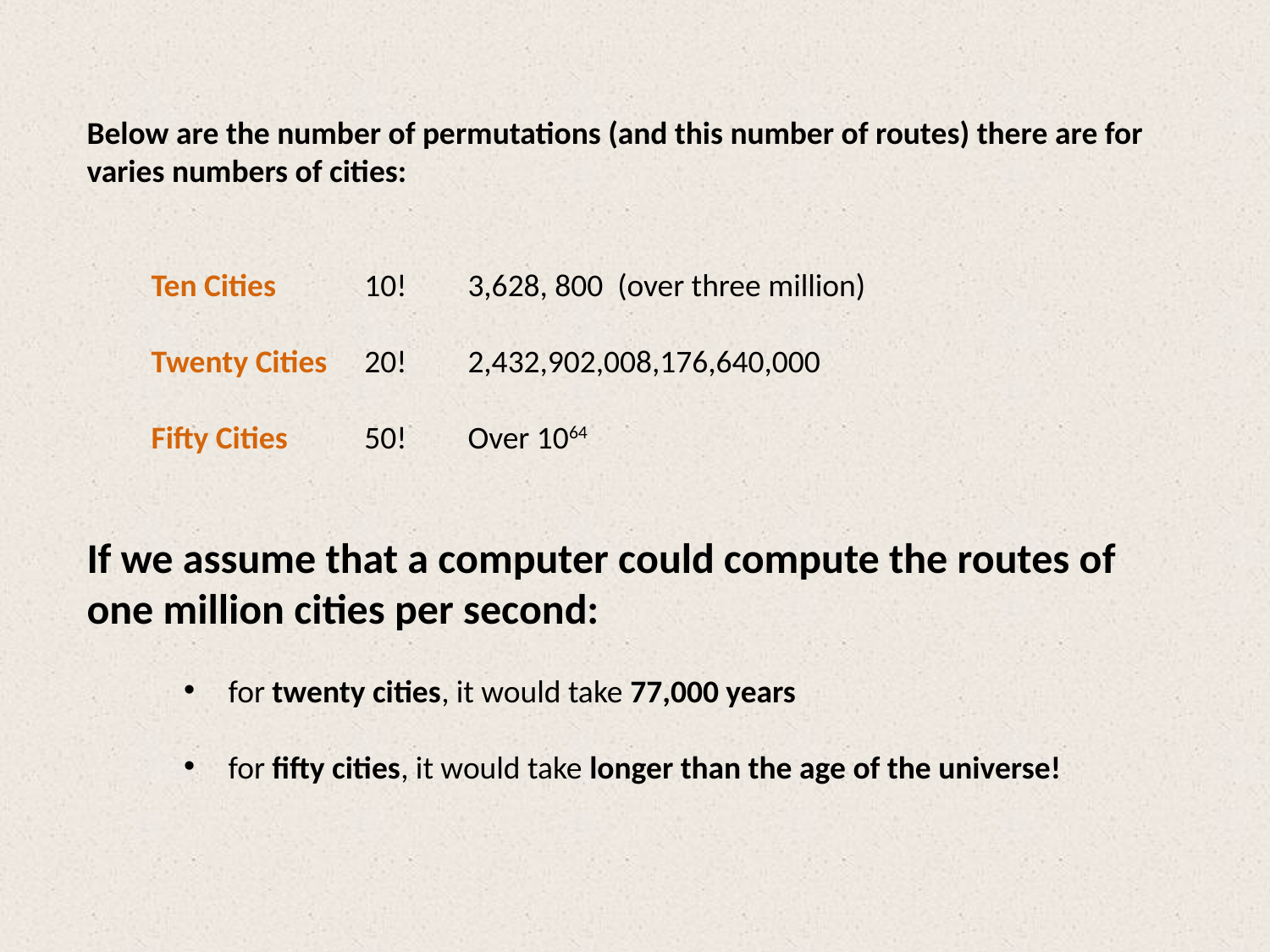

Below are the number of permutations (and this number of routes) there are for varies numbers of cities:

	Ten Cities	10! 	3,628, 800  (over three million)

	Twenty Cities	20!	2,432,902,008,176,640,000

	Fifty Cities	50!	Over 1064

If we assume that a computer could compute the routes of one million cities per second:

  for twenty cities, it would take 77,000 years

  for fifty cities, it would take longer than the age of the universe!

14